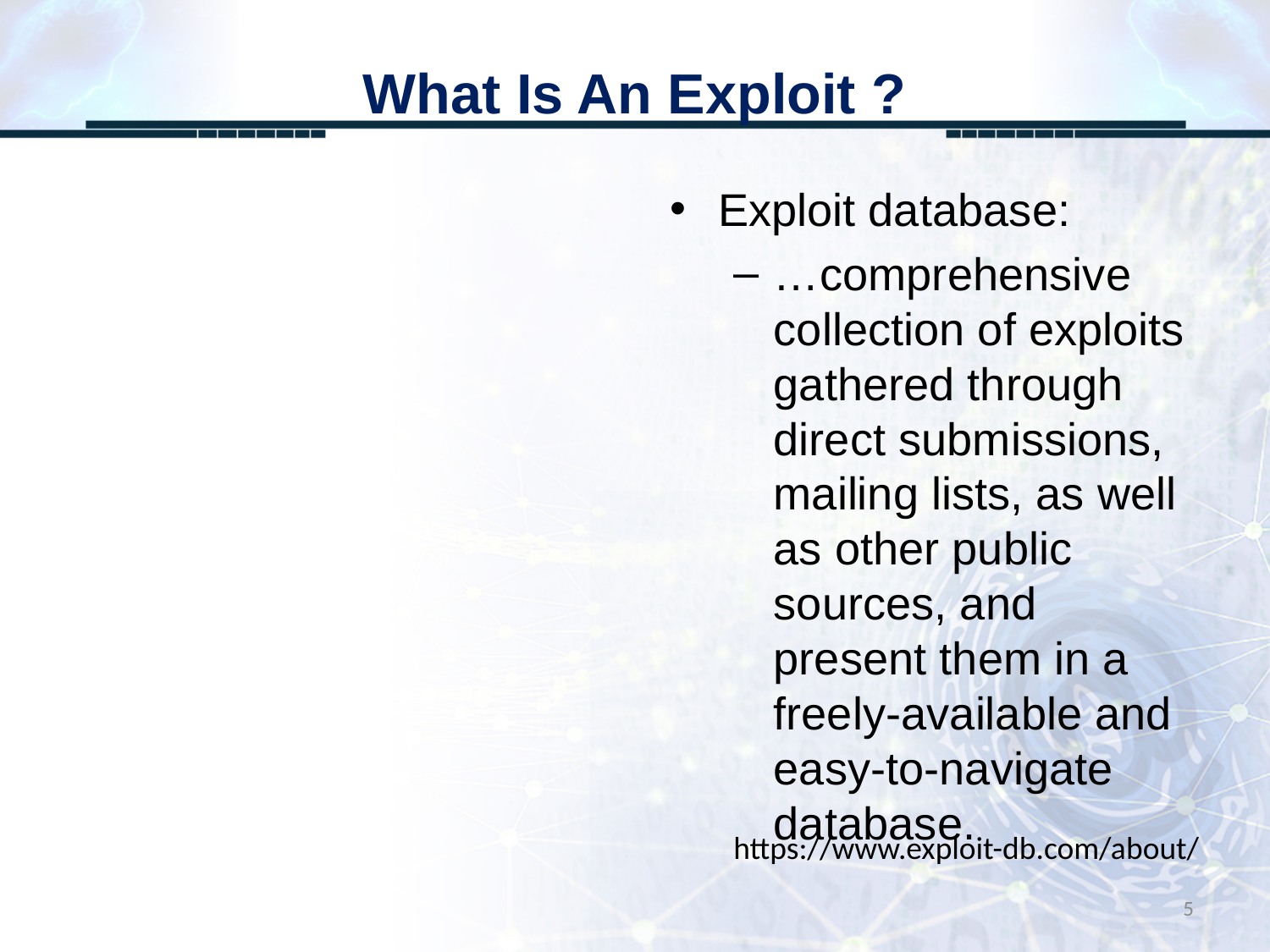

# What Is An Exploit ?
Exploit database:
…comprehensive collection of exploits gathered through direct submissions, mailing lists, as well as other public sources, and present them in a freely-available and easy-to-navigate database.
https://www.exploit-db.com/about/
5